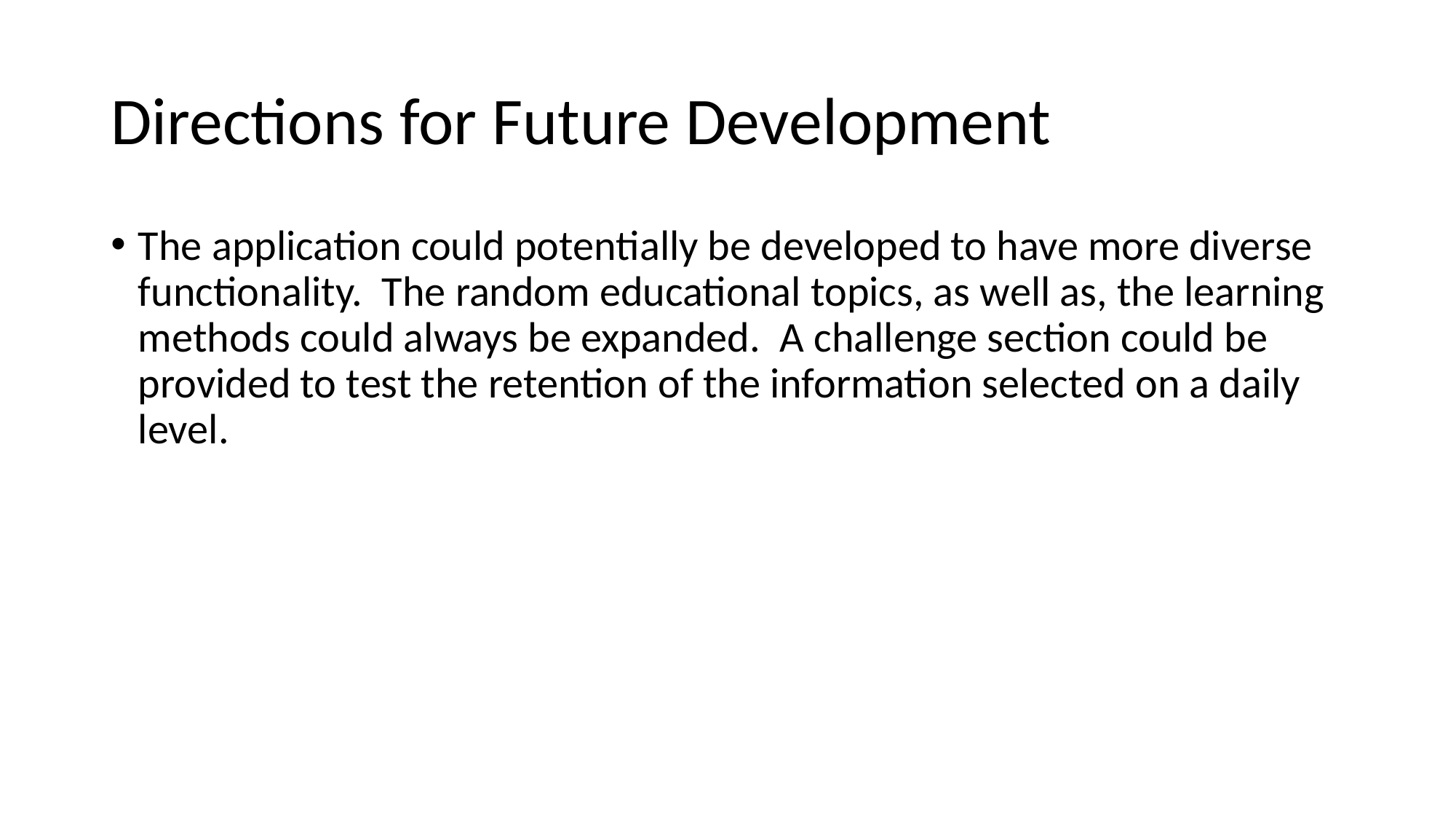

# Directions for Future Development
The application could potentially be developed to have more diverse functionality.  The random educational topics, as well as, the learning methods could always be expanded.  A challenge section could be provided to test the retention of the information selected on a daily level.